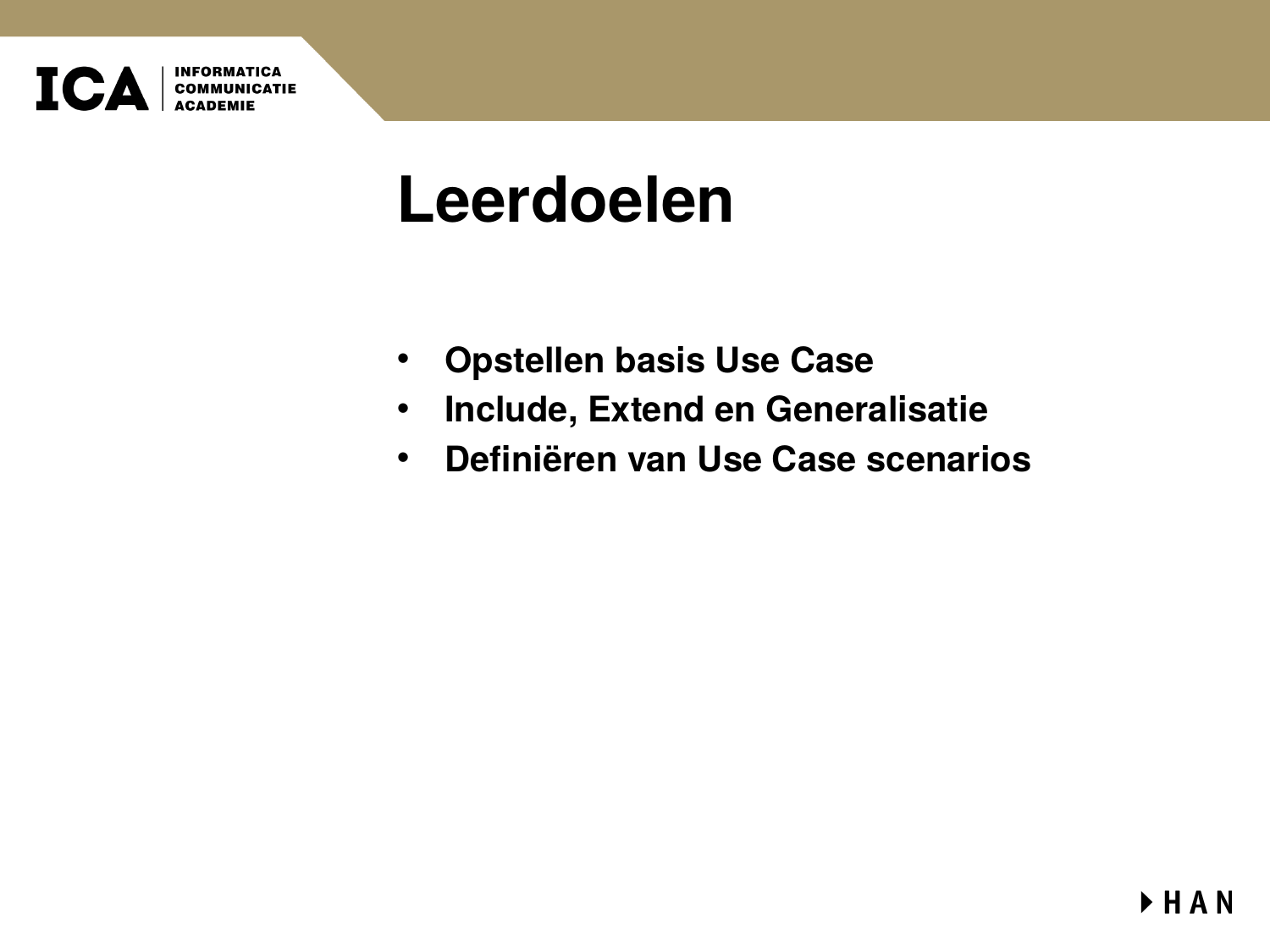

# Leerdoelen

Opstellen basis Use Case
Include, Extend en Generalisatie
Definiëren van Use Case scenarios